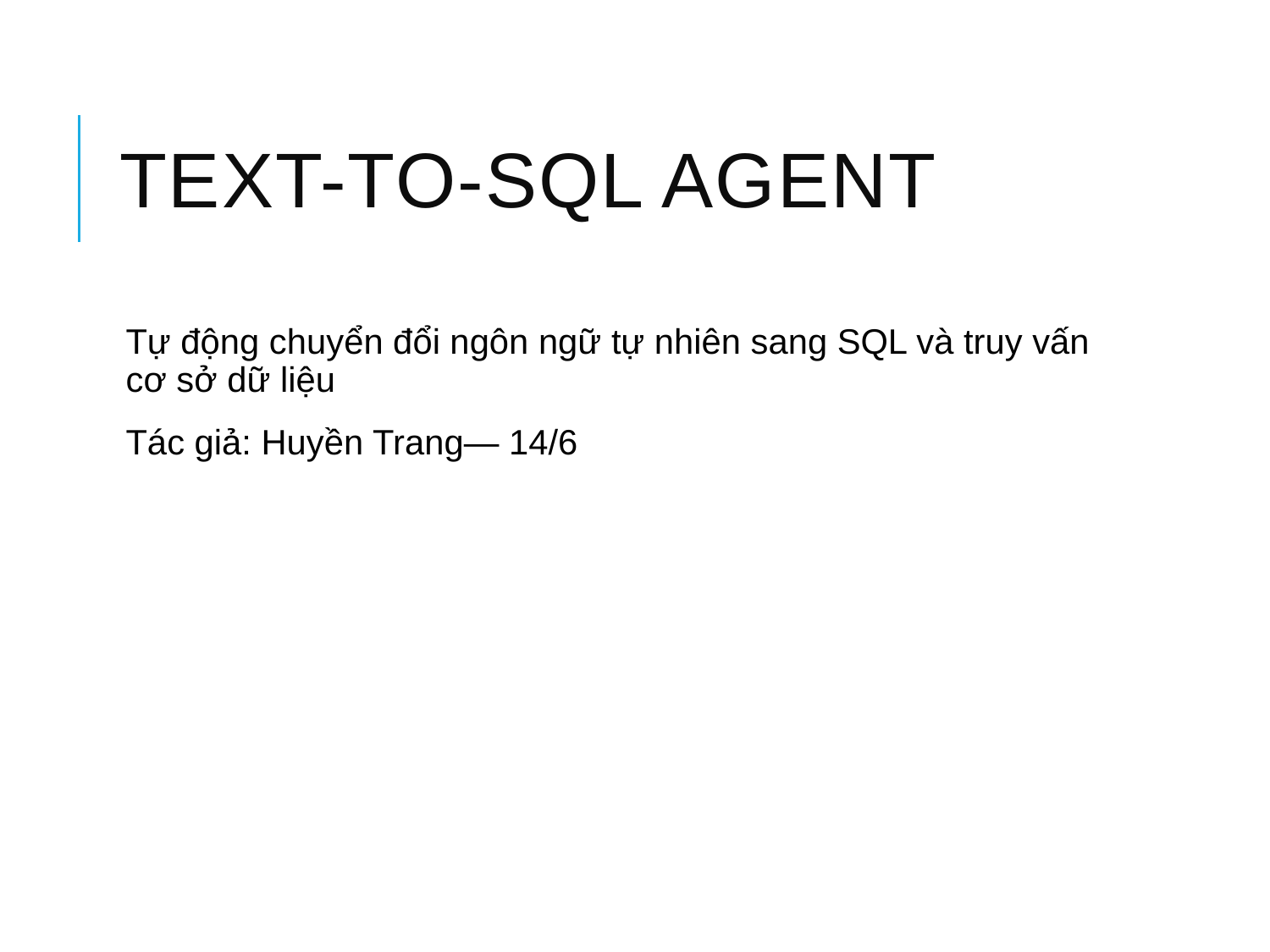

# Text-to-SQL Agent
Tự động chuyển đổi ngôn ngữ tự nhiên sang SQL và truy vấn cơ sở dữ liệu
Tác giả: Huyền Trang— 14/6